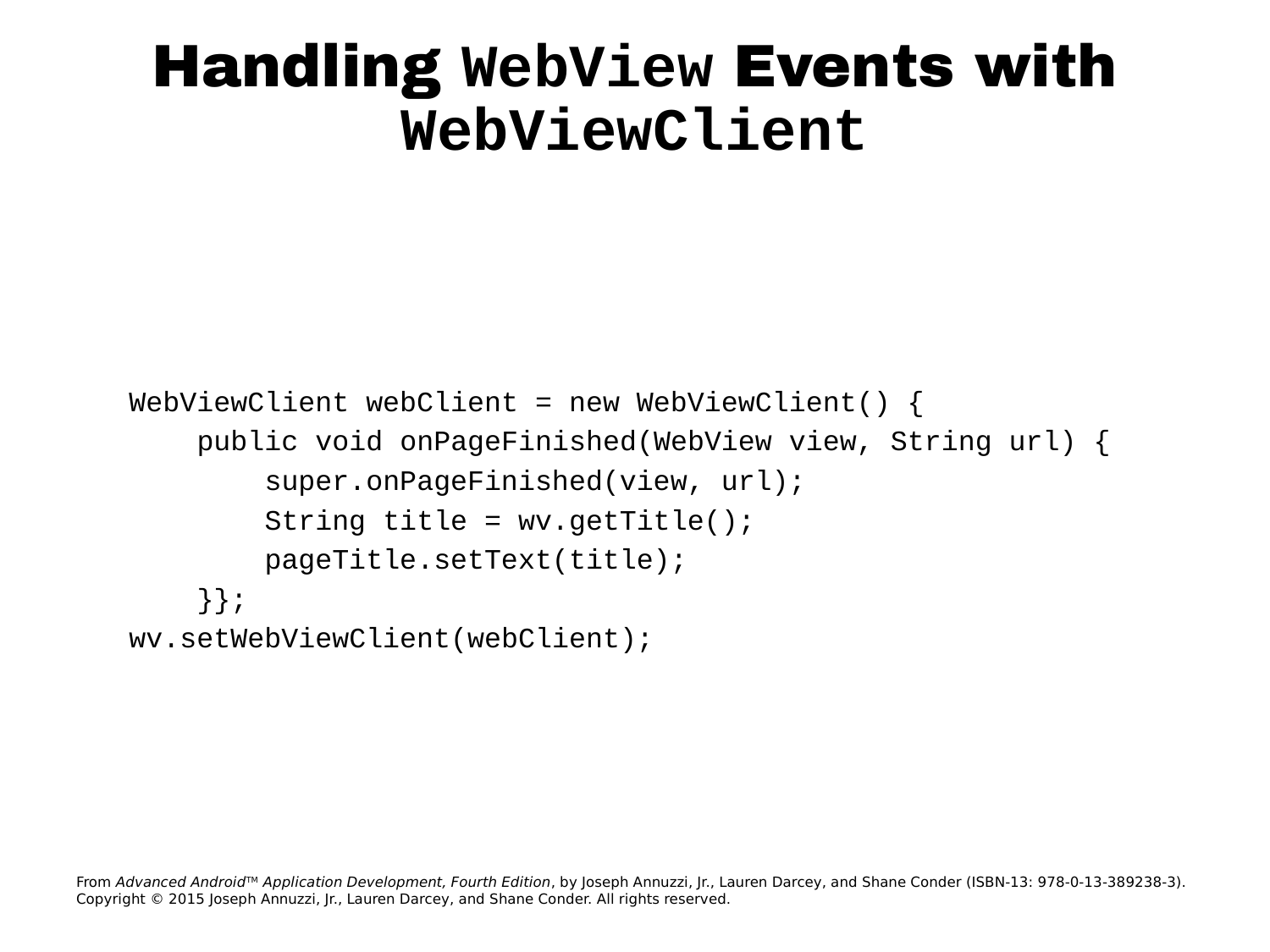

# Handling WebView Events with WebViewClient

WebViewClient webClient = new WebViewClient() {
    public void onPageFinished(WebView view, String url) {
        super.onPageFinished(view, url);
        String title = wv.getTitle();
        pageTitle.setText(title);
    }};
wv.setWebViewClient(webClient);

From Advanced AndroidTM Application Development, Fourth Edition, by Joseph Annuzzi, Jr., Lauren Darcey, and Shane Conder (ISBN-13: 978-0-13-389238-3). Copyright © 2015 Joseph Annuzzi, Jr., Lauren Darcey, and Shane Conder. All rights reserved.